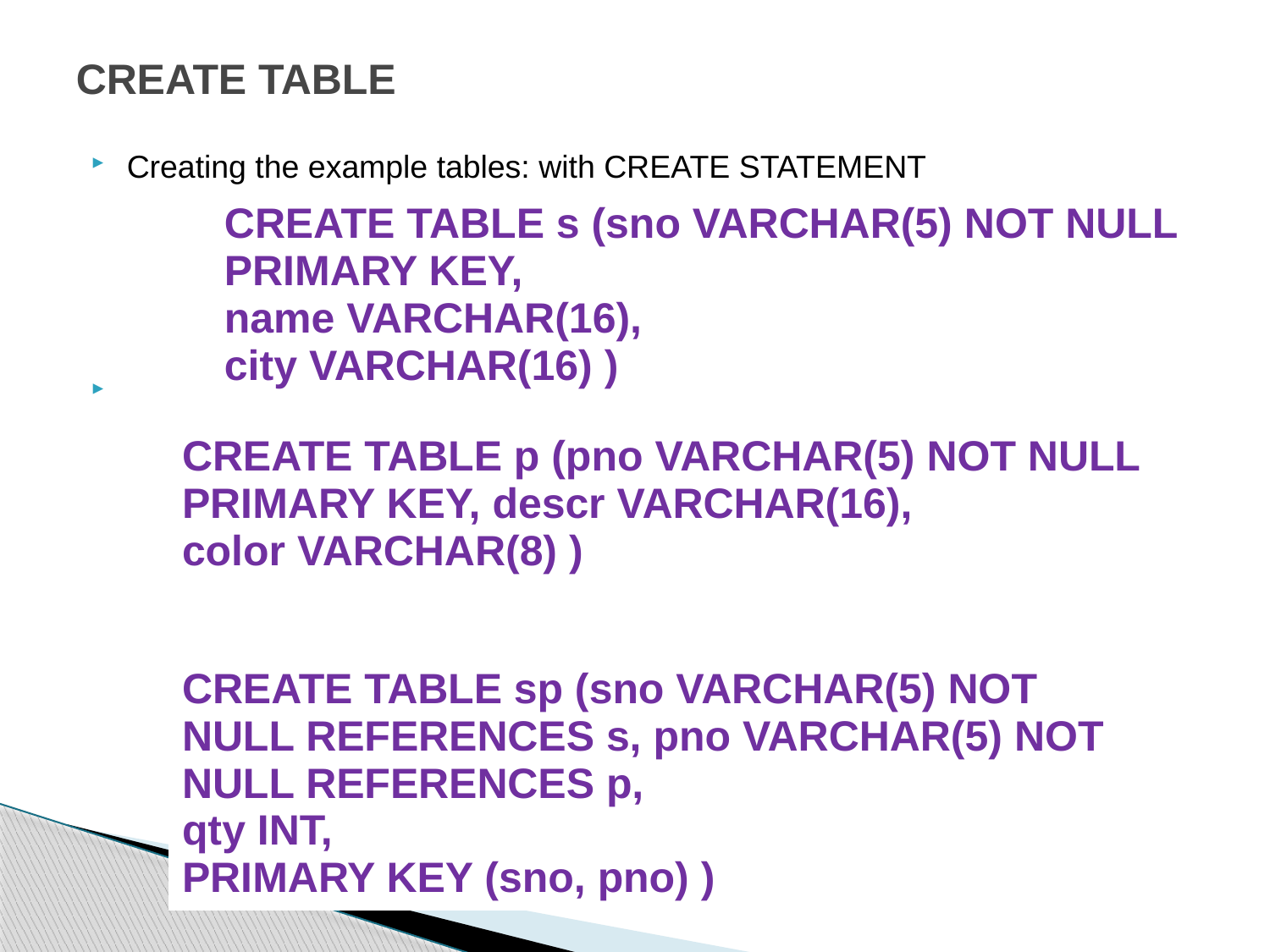

# CREATE TABLE

Creating the example tables: with CREATE STATEMENT

| CREATE TABLE s (sno VARCHAR(5) NOT NULL PRIMARY KEY, name VARCHAR(16), city VARCHAR(16) ) |
| --- |
| CREATE TABLE p (pno VARCHAR(5) NOT NULL PRIMARY KEY, descr VARCHAR(16), color VARCHAR(8) ) |
| --- |
| CREATE TABLE sp (sno VARCHAR(5) NOT NULL REFERENCES s, pno VARCHAR(5) NOT NULL REFERENCES p, qty INT, PRIMARY KEY (sno, pno) ) |
| --- |